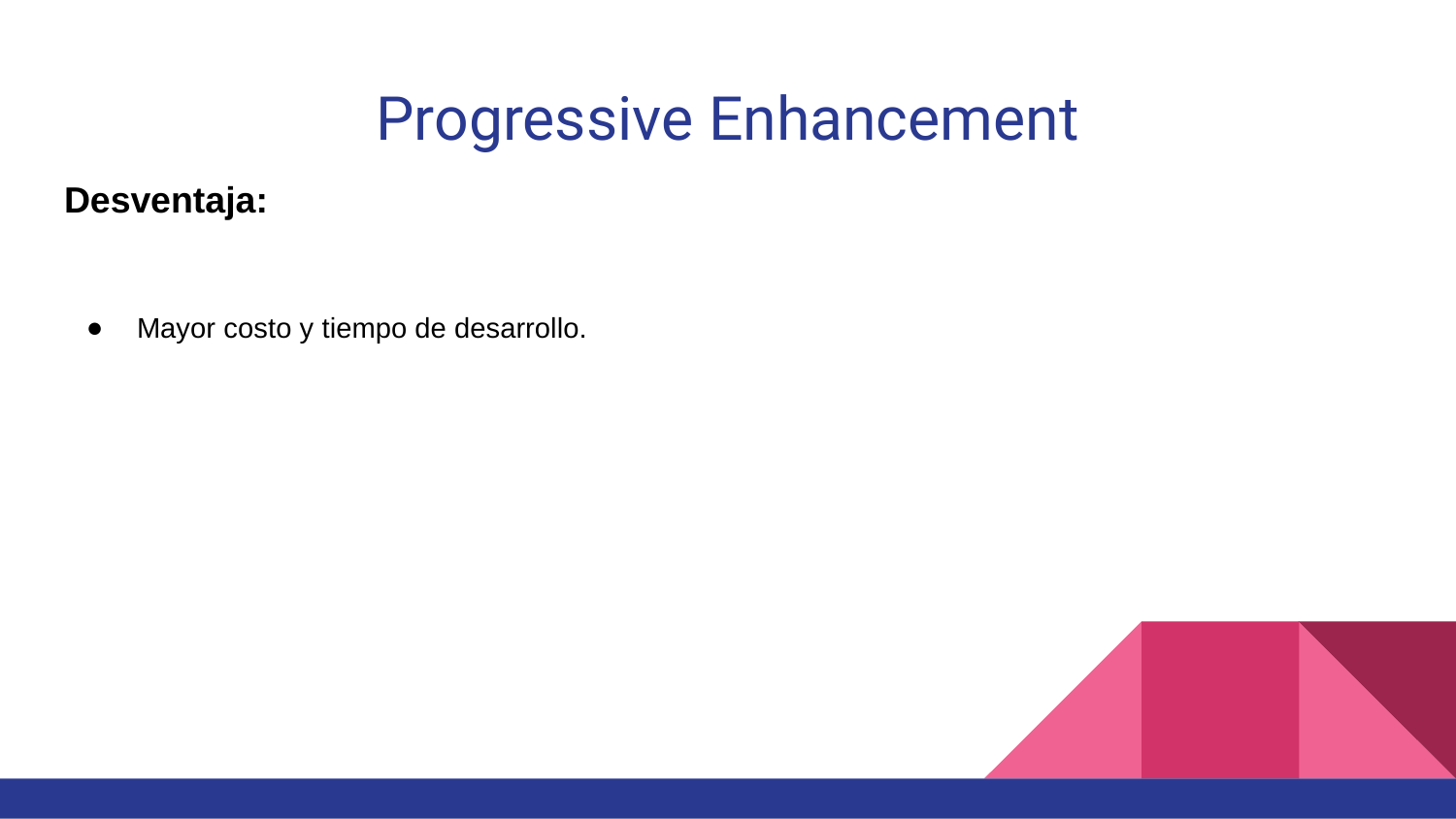

# Progressive Enhancement
Desventaja:

Mayor costo y tiempo de desarrollo.